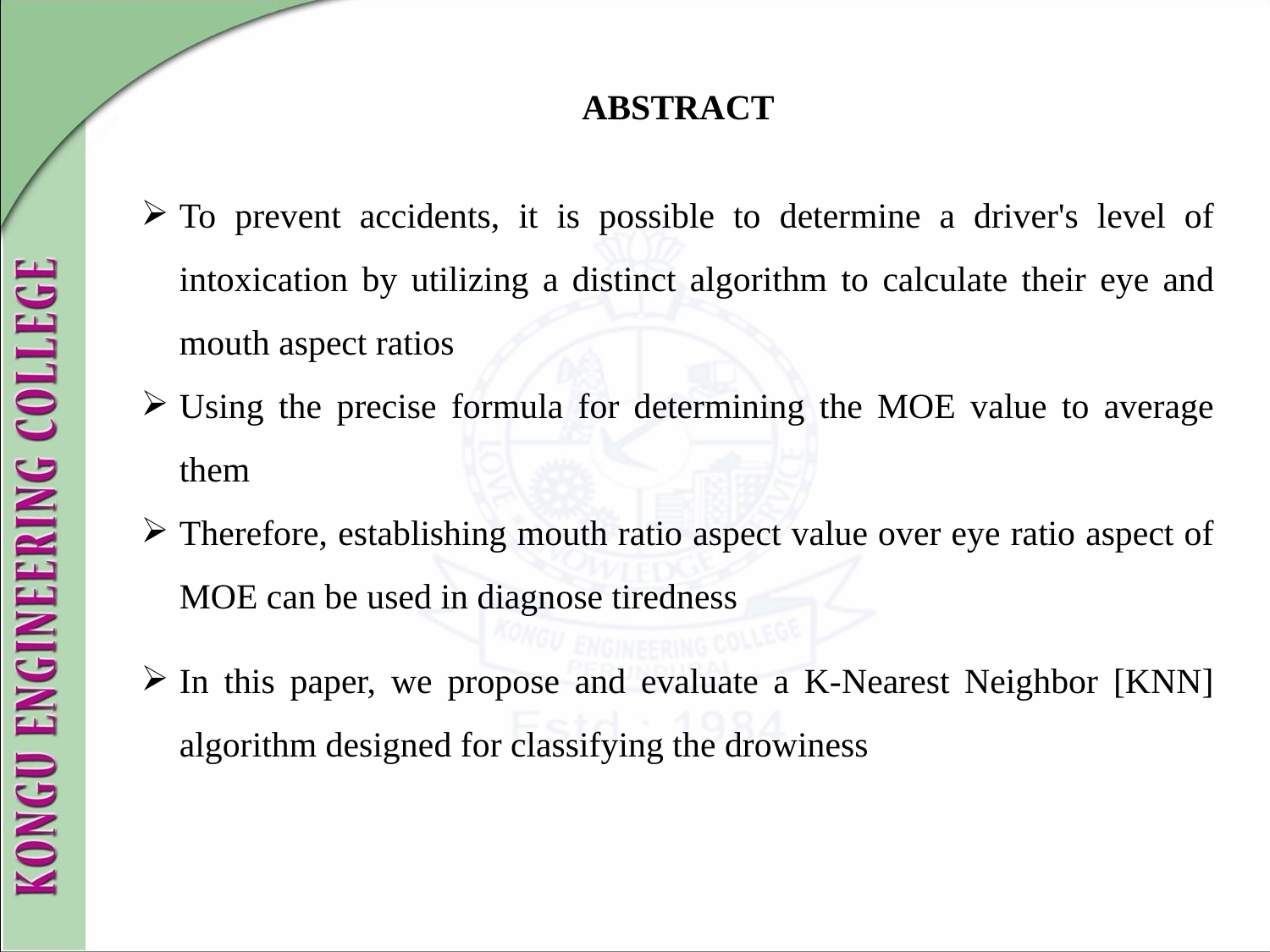

ABSTRACT

To prevent accidents, it is possible to determine a driver's level of intoxication by utilizing a distinct algorithm to calculate their eye and mouth aspect ratios
Using the precise formula for determining the MOE value to average them
Therefore, establishing mouth ratio aspect value over eye ratio aspect of MOE can be used in diagnose tiredness
In this paper, we propose and evaluate a K-Nearest Neighbor [KNN] algorithm designed for classifying the drowiness